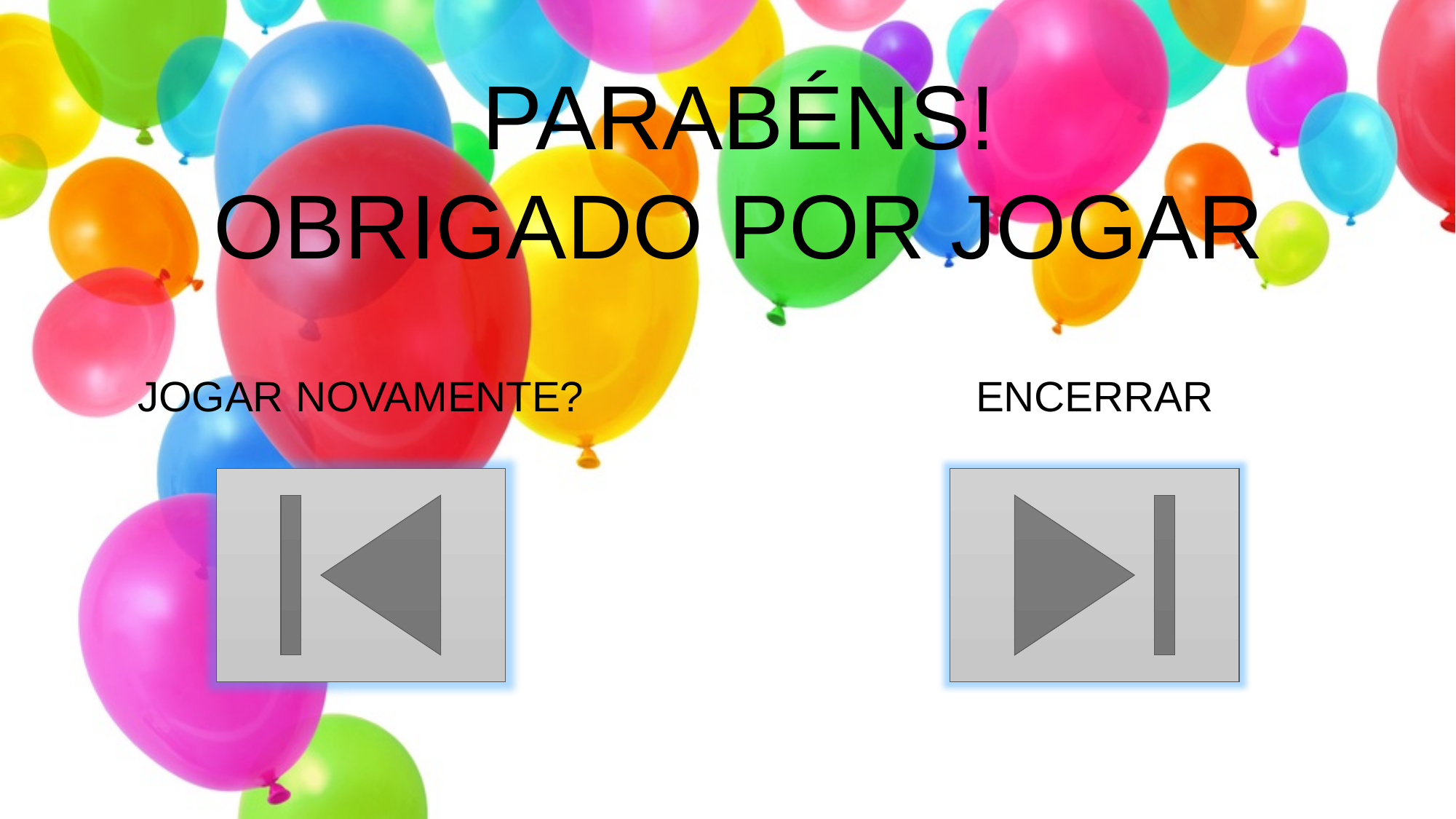

PARABÉNS!
OBRIGADO POR JOGAR
JOGAR NOVAMENTE?
ENCERRAR